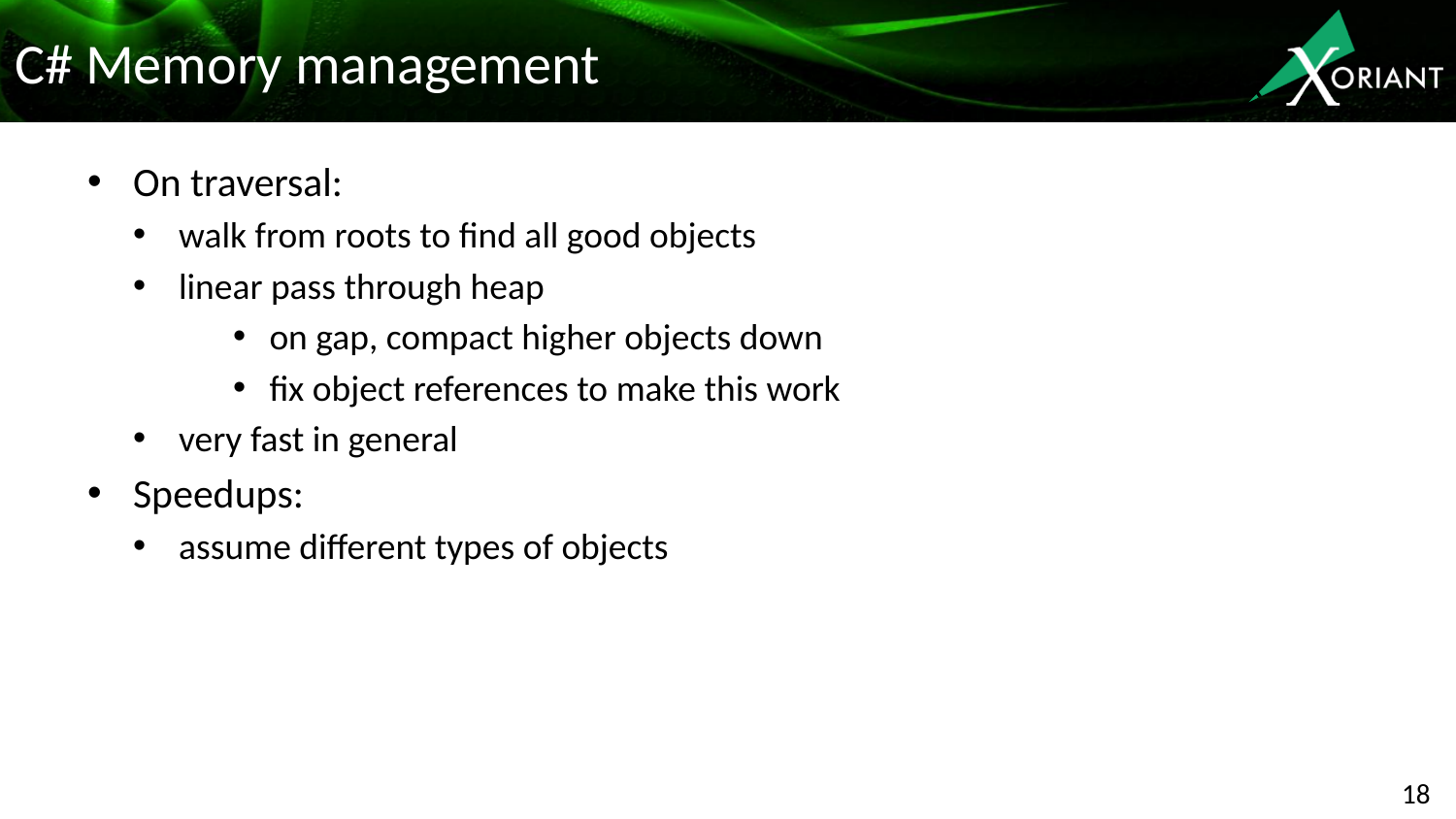

# C# Memory management
On traversal:
walk from roots to find all good objects
linear pass through heap
on gap, compact higher objects down
fix object references to make this work
very fast in general
Speedups:
assume different types of objects

18